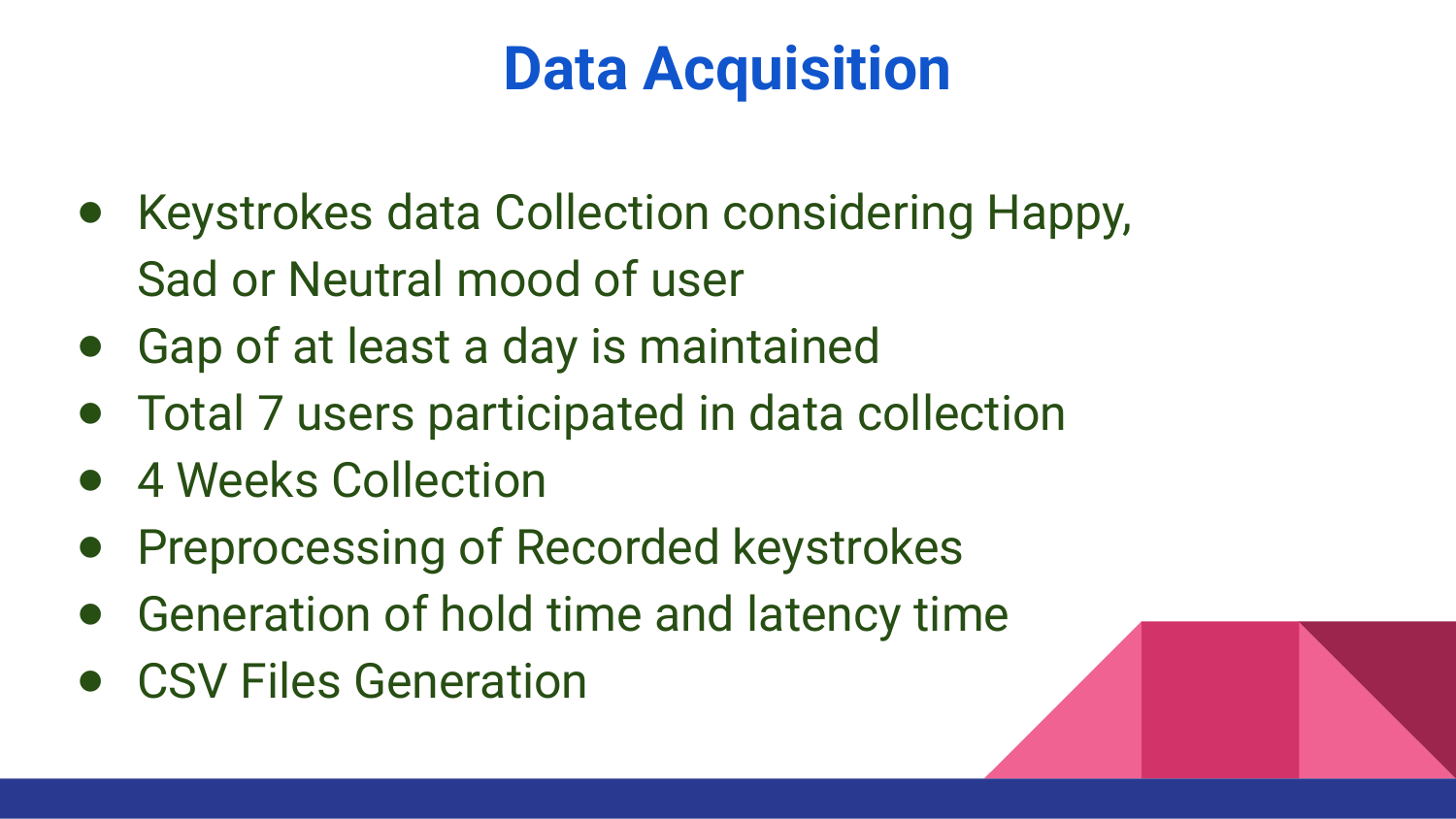

# Data Acquisition
Keystrokes data Collection considering Happy, Sad or Neutral mood of user
Gap of at least a day is maintained
Total 7 users participated in data collection
4 Weeks Collection
Preprocessing of Recorded keystrokes
Generation of hold time and latency time
CSV Files Generation